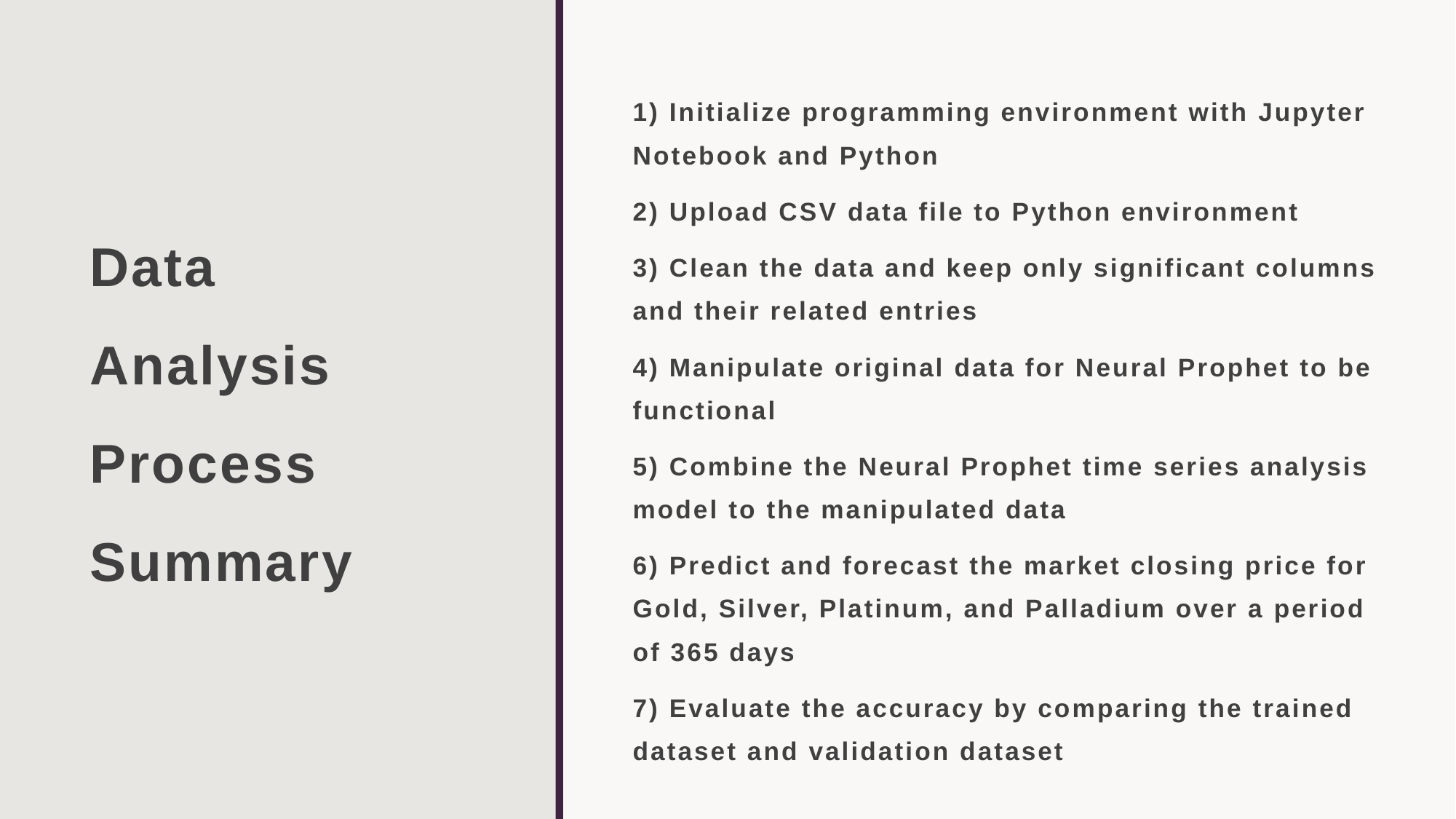

1) Initialize programming environment with Jupyter Notebook and Python
2) Upload CSV data file to Python environment
3) Clean the data and keep only significant columns and their related entries
4) Manipulate original data for Neural Prophet to be functional
5) Combine the Neural Prophet time series analysis model to the manipulated data
6) Predict and forecast the market closing price for Gold, Silver, Platinum, and Palladium over a period of 365 days
7) Evaluate the accuracy by comparing the trained dataset and validation dataset
# Data Analysis Process Summary